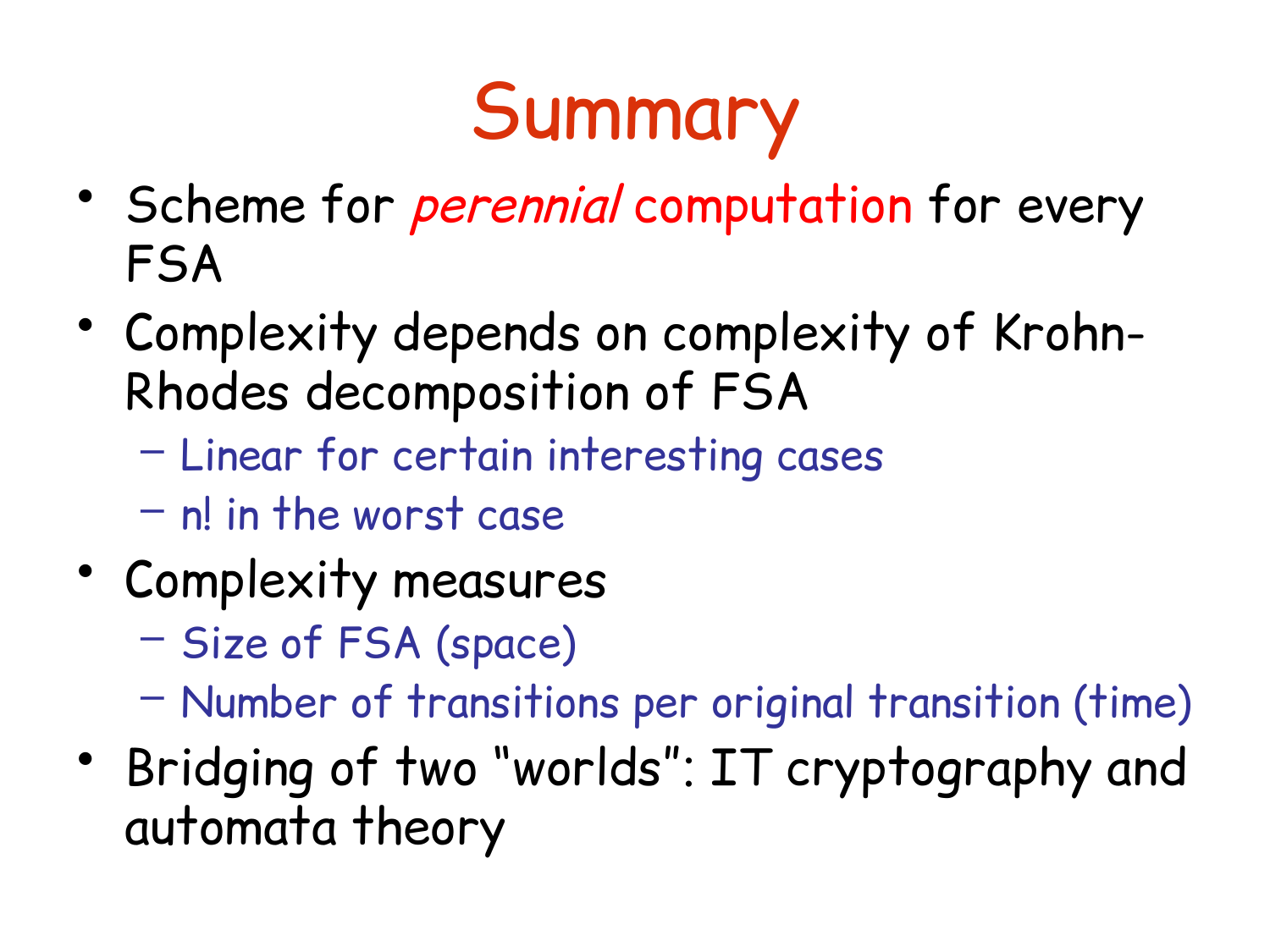

# Summary
Scheme for perennial computation for every FSA
Complexity depends on complexity of Krohn-Rhodes decomposition of FSA
Linear for certain interesting cases
n! in the worst case
Complexity measures
Size of FSA (space)
Number of transitions per original transition (time)
Bridging of two “worlds”: IT cryptography and automata theory